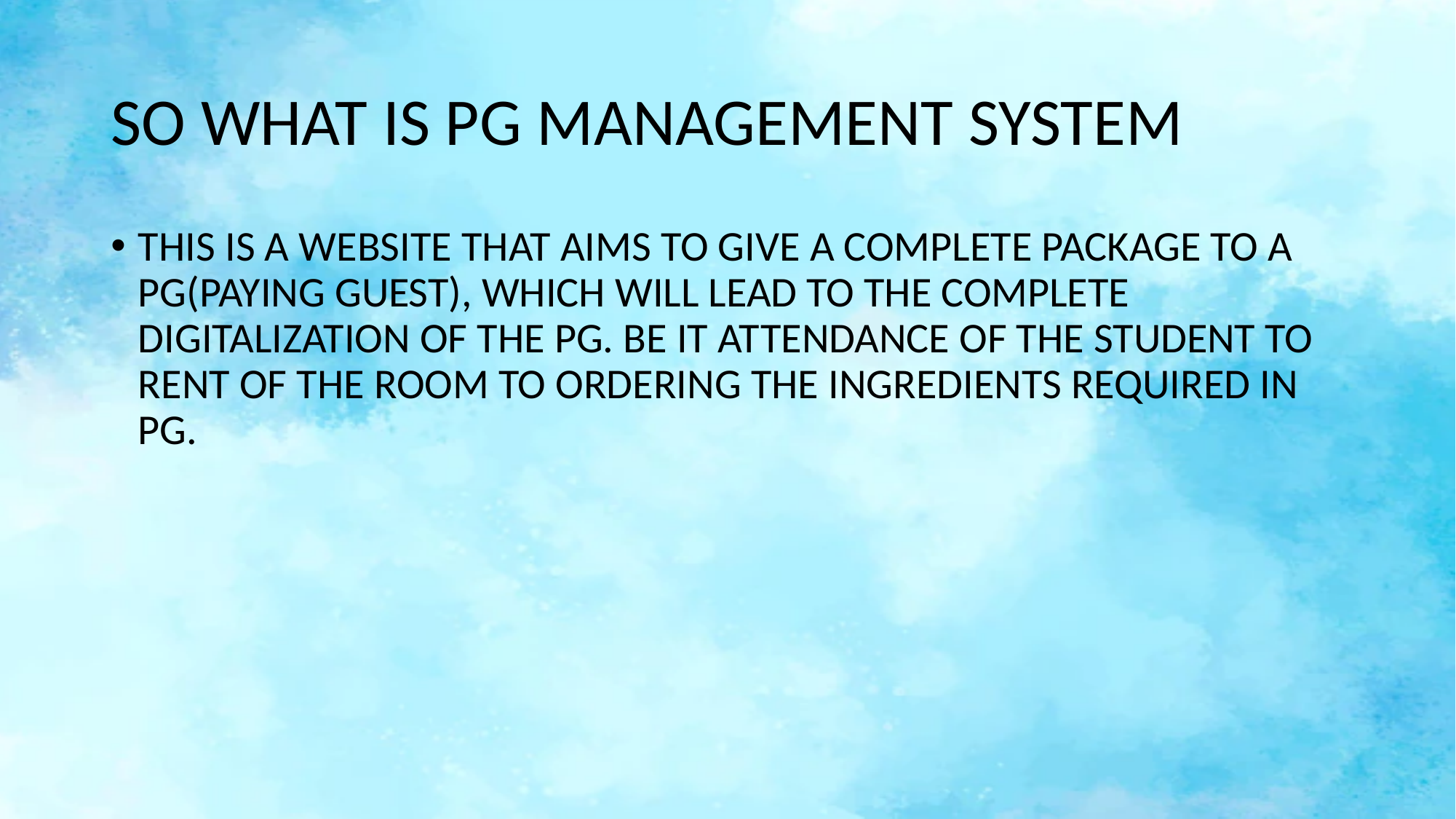

# SO WHAT IS PG MANAGEMENT SYSTEM
THIS IS A WEBSITE THAT AIMS TO GIVE A COMPLETE PACKAGE TO A PG(PAYING GUEST), WHICH WILL LEAD TO THE COMPLETE DIGITALIZATION OF THE PG. BE IT ATTENDANCE OF THE STUDENT TO RENT OF THE ROOM TO ORDERING THE INGREDIENTS REQUIRED IN PG.